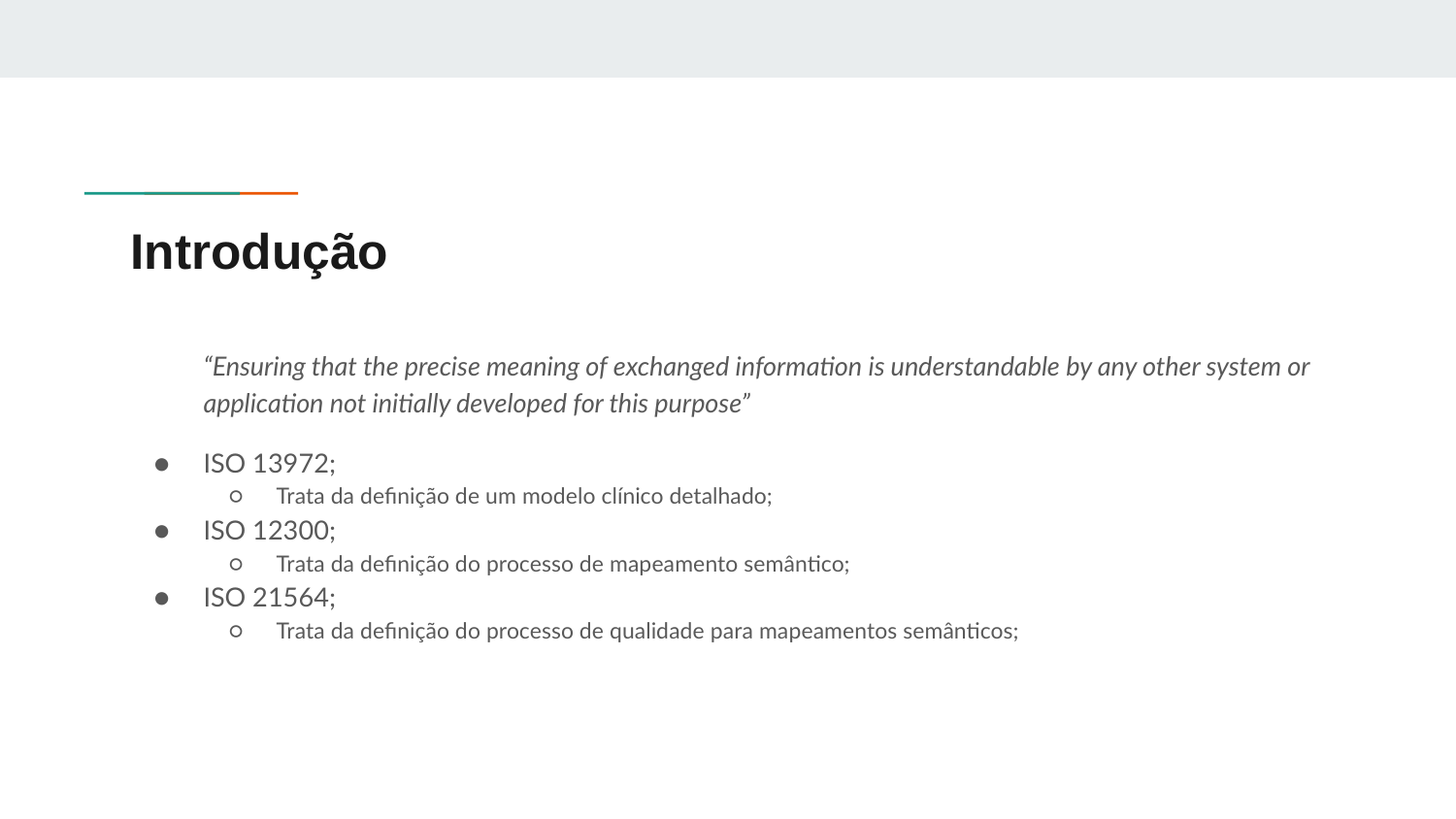

# Introdução
“Ensuring that the precise meaning of exchanged information is understandable by any other system or application not initially developed for this purpose”
ISO 13972;
Trata da definição de um modelo clínico detalhado;
ISO 12300;
Trata da definição do processo de mapeamento semântico;
ISO 21564;
Trata da definição do processo de qualidade para mapeamentos semânticos;